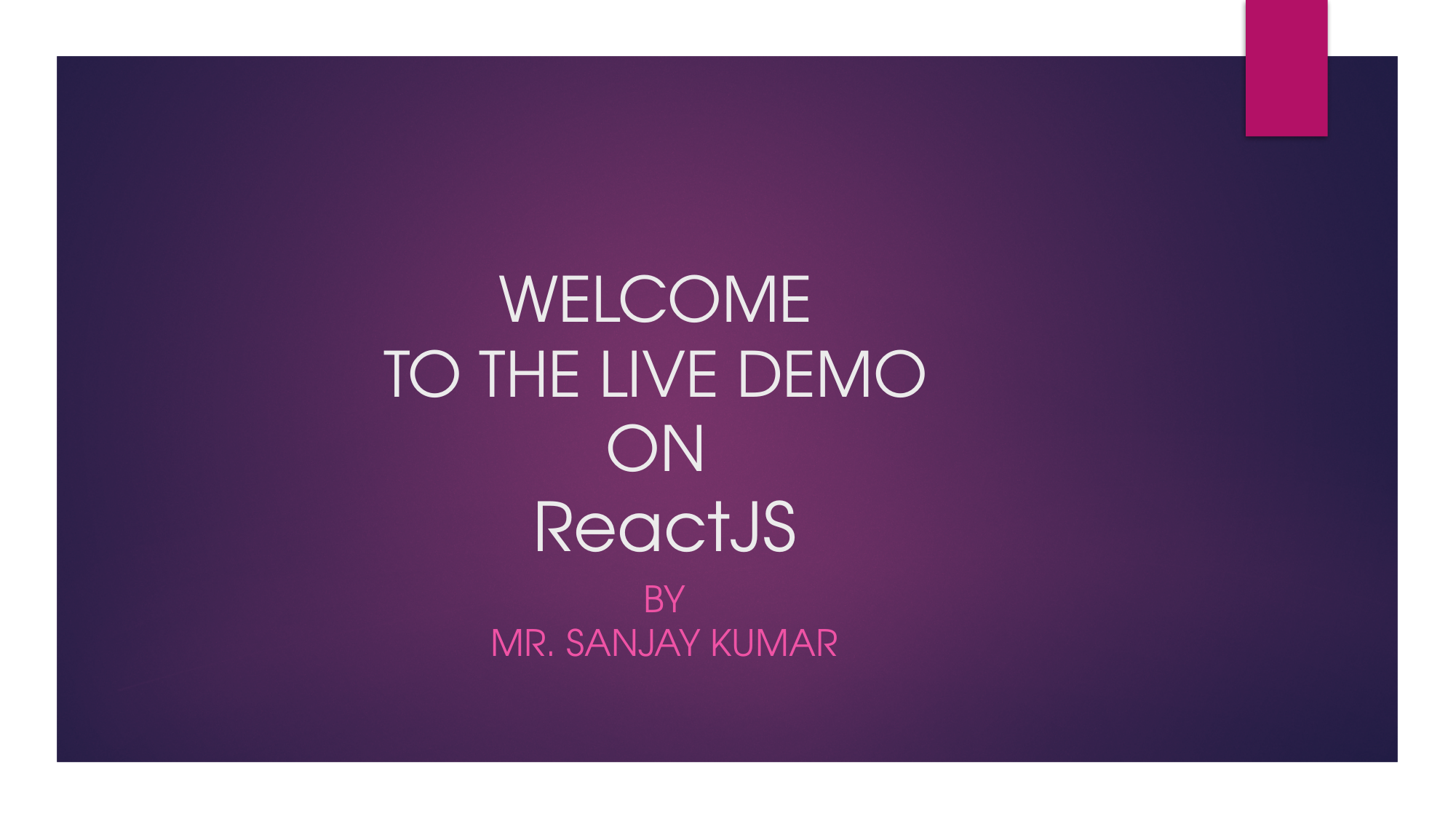

# WELCOME TO THE LIVE DEMO ON ReactJS
By
Mr. SANJAY KUMAR